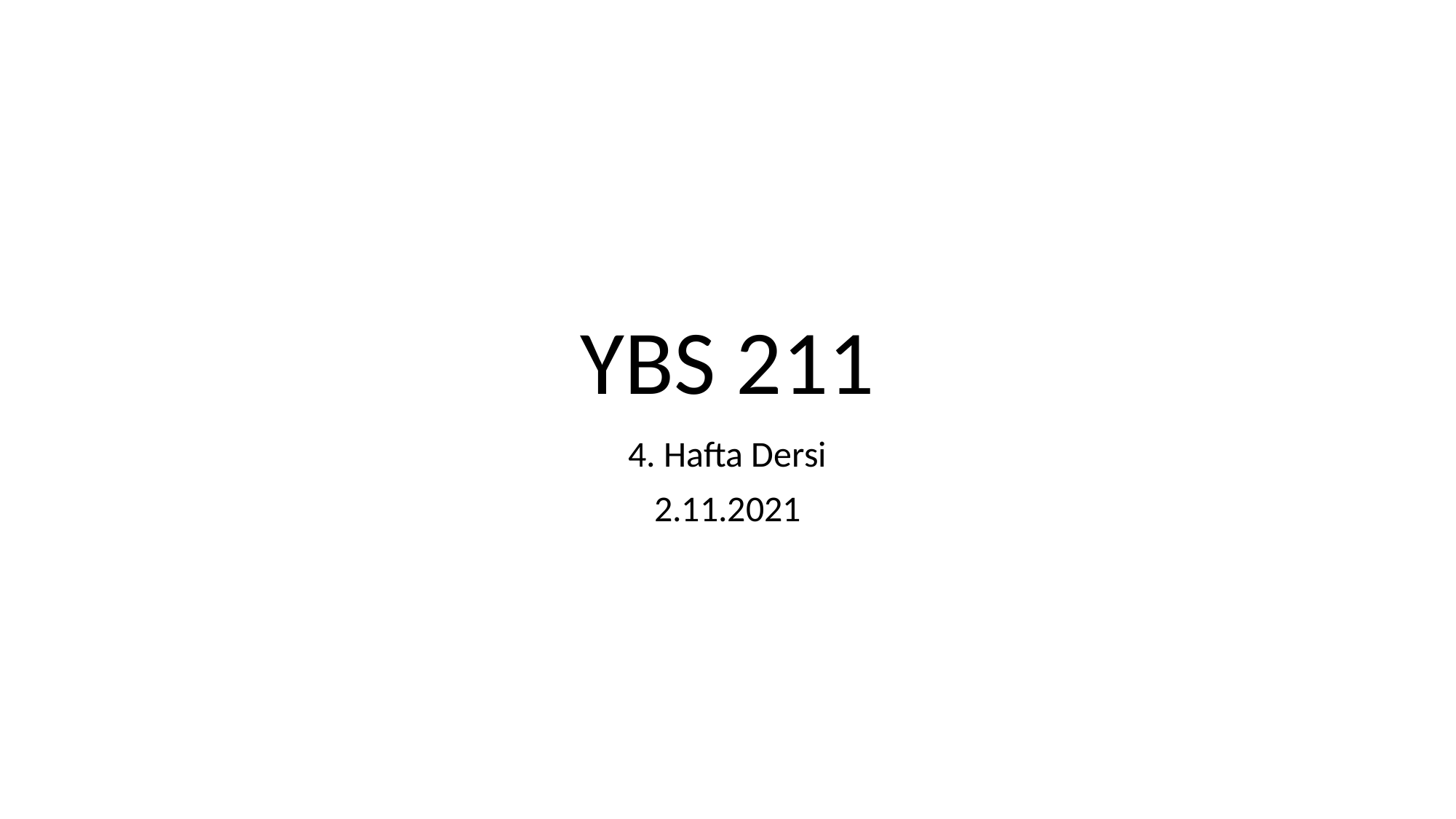

# YBS 211
4. Hafta Dersi
2.11.2021